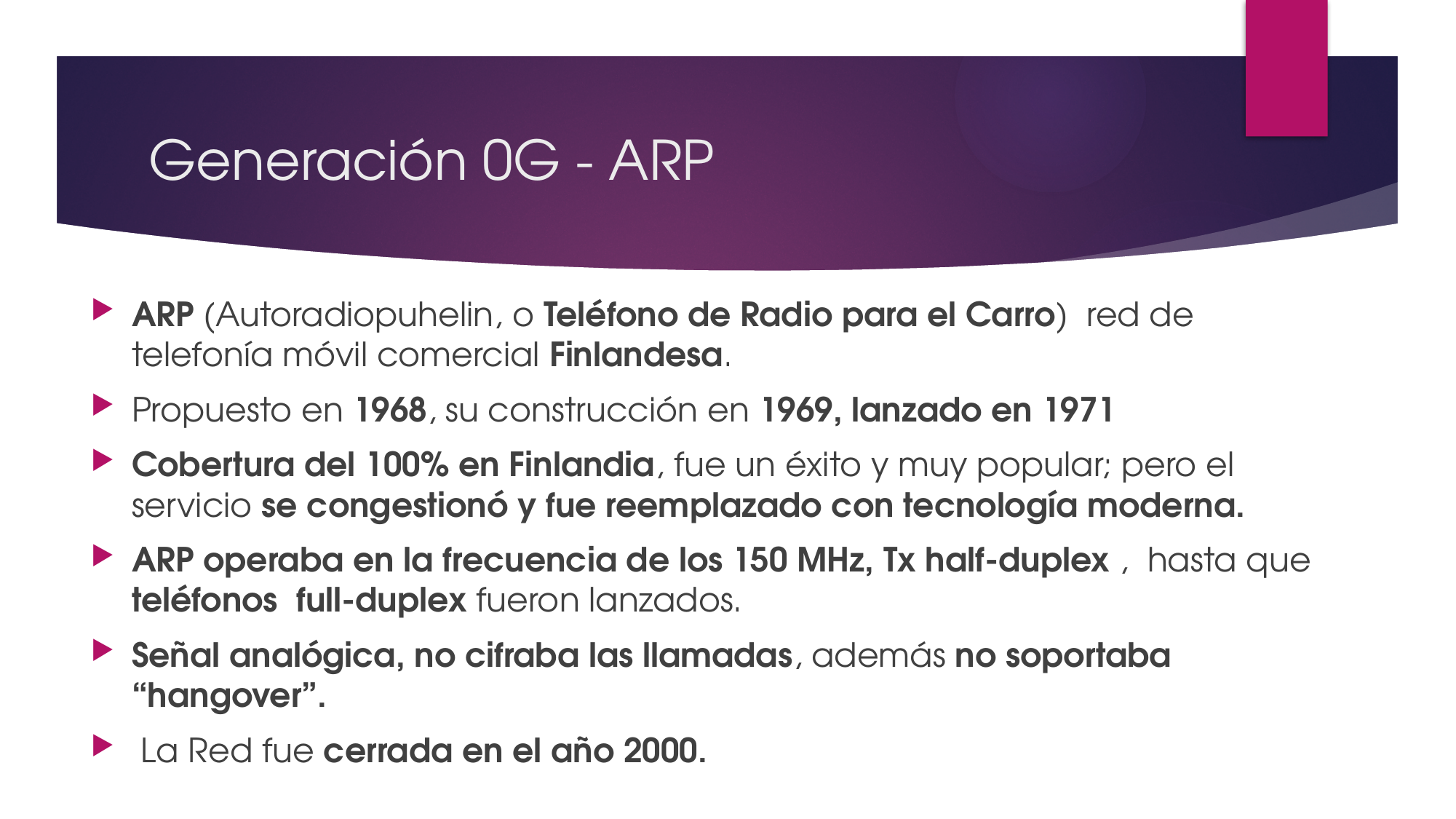

# Generación 0G - ARP
ARP (Autoradiopuhelin, o Teléfono de Radio para el Carro)  red de telefonía móvil comercial Finlandesa.
Propuesto en 1968, su construcción en 1969, lanzado en 1971
Cobertura del 100% en Finlandia, fue un éxito y muy popular; pero el servicio se congestionó y fue reemplazado con tecnología moderna.
ARP operaba en la frecuencia de los 150 MHz, Tx half-duplex ,  hasta que teléfonos  full-duplex fueron lanzados.
Señal analógica, no cifraba las llamadas, además no soportaba “hangover”.
 La Red fue cerrada en el año 2000.